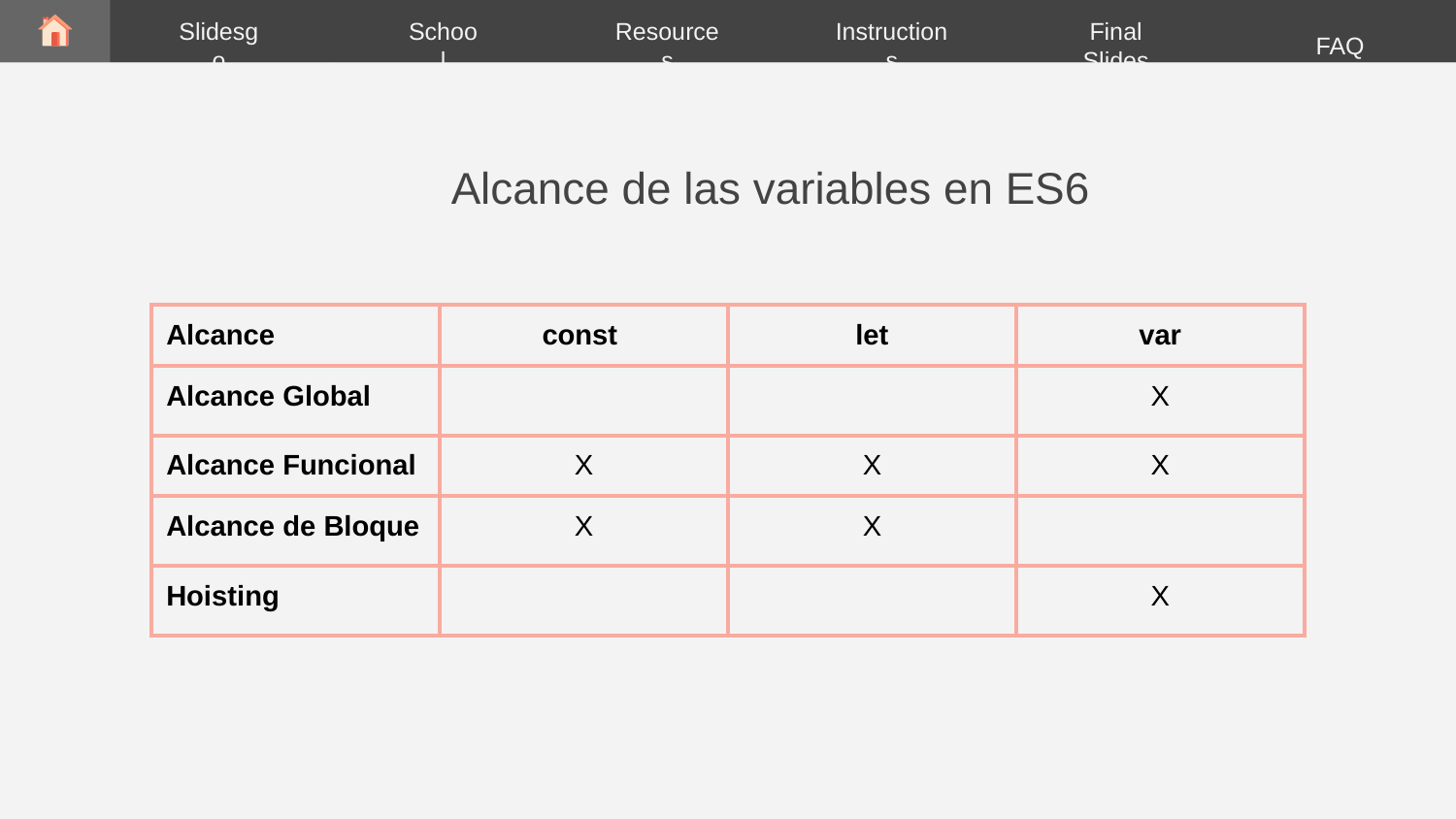

Slidesgo
School
Resources
Final Slides
FAQ
Instructions
# Alcance de las variables en ES6
| Alcance | const | let | var |
| --- | --- | --- | --- |
| Alcance Global |  |  | X |
| Alcance Funcional | X | X | X |
| Alcance de Bloque | X | X |  |
| Hoisting |  |  | X |